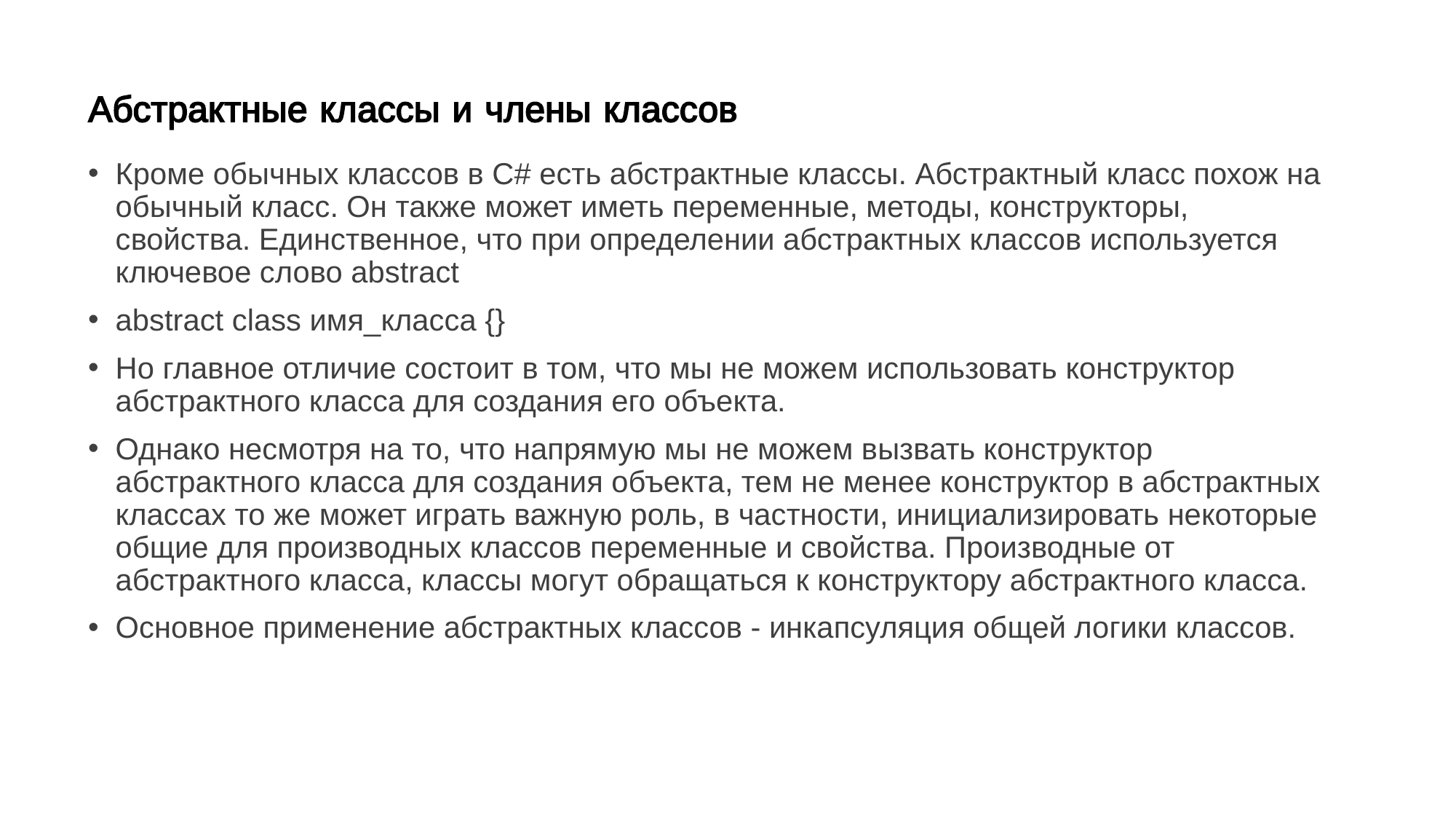

# Абстрактные классы и члены классов
Кроме обычных классов в C# есть абстрактные классы. Абстрактный класс похож на обычный класс. Он также может иметь переменные, методы, конструкторы, свойства. Единственное, что при определении абстрактных классов используется ключевое слово abstract
abstract class имя_класса {}
Но главное отличие состоит в том, что мы не можем использовать конструктор абстрактного класса для создания его объекта.
Однако несмотря на то, что напрямую мы не можем вызвать конструктор абстрактного класса для создания объекта, тем не менее конструктор в абстрактных классах то же может играть важную роль, в частности, инициализировать некоторые общие для производных классов переменные и свойства. Производные от абстрактного класса, классы могут обращаться к конструктору абстрактного класса.
Основное применение абстрактных классов - инкапсуляция общей логики классов.